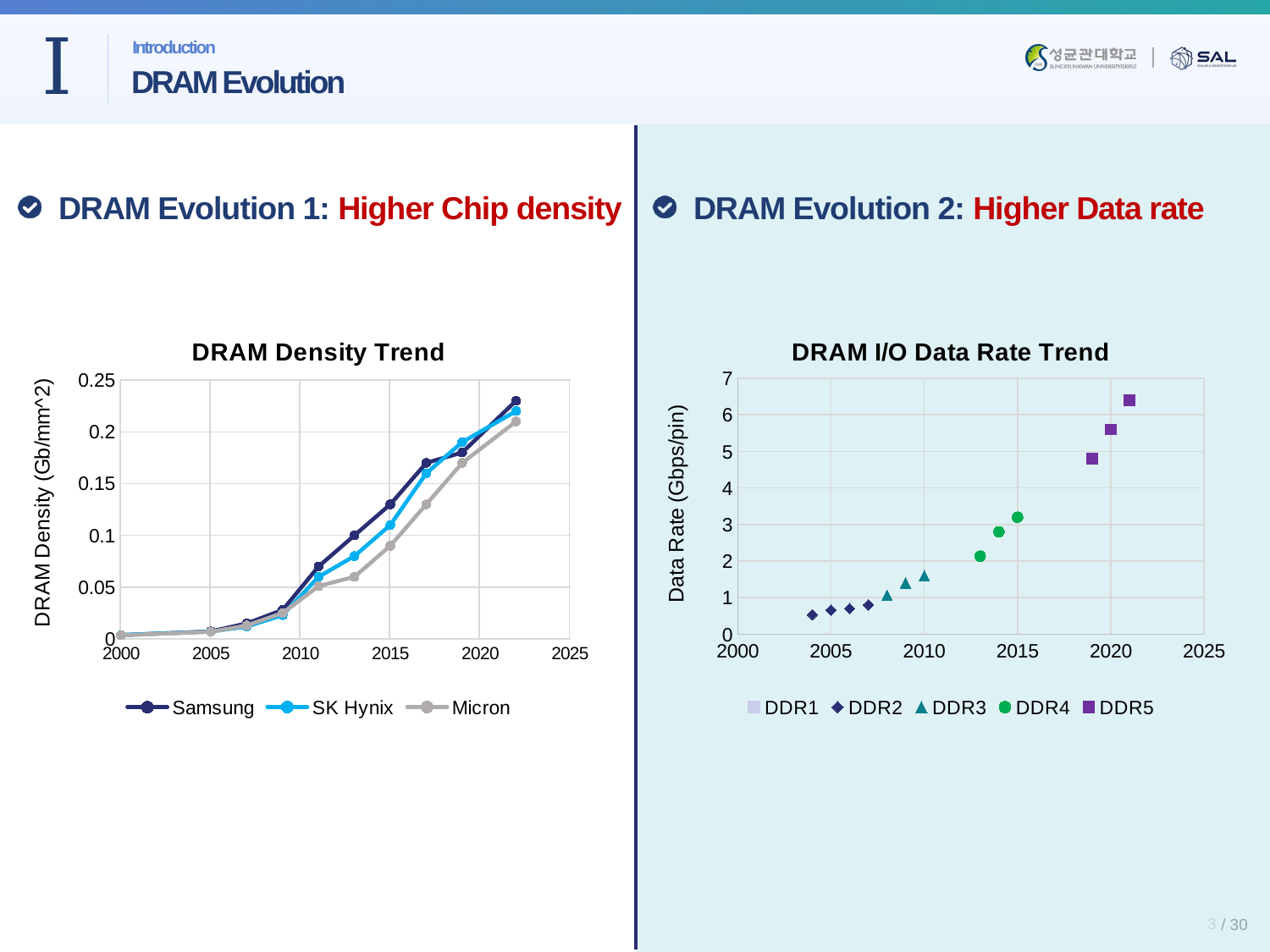

Introduction
# DRAM Evolution

DRAM Evolution 1: Higher Chip density

DRAM Evolution 2: Higher Data rate

[unsupported chart]

### Chart: DRAM I/O Data Rate Trend

| Category | DDR1 | DDR2 | DDR3 | DDR4 | DDR5 |
|---|---|---|---|---|---|
3